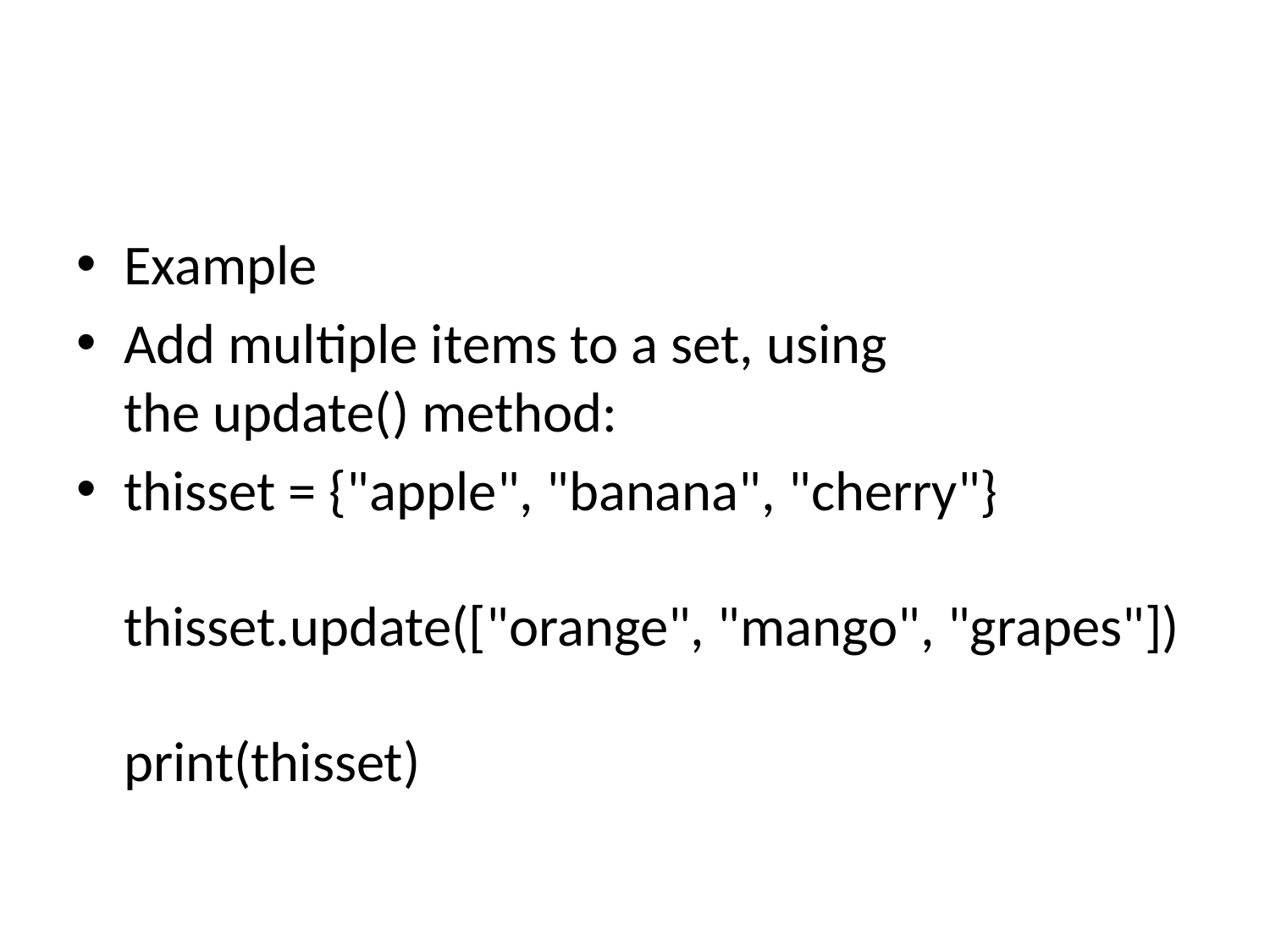

#
Example
Add multiple items to a set, using the update() method:
thisset = {"apple", "banana", "cherry"}
thisset.update(["orange", "mango", "grapes"])
print(thisset)